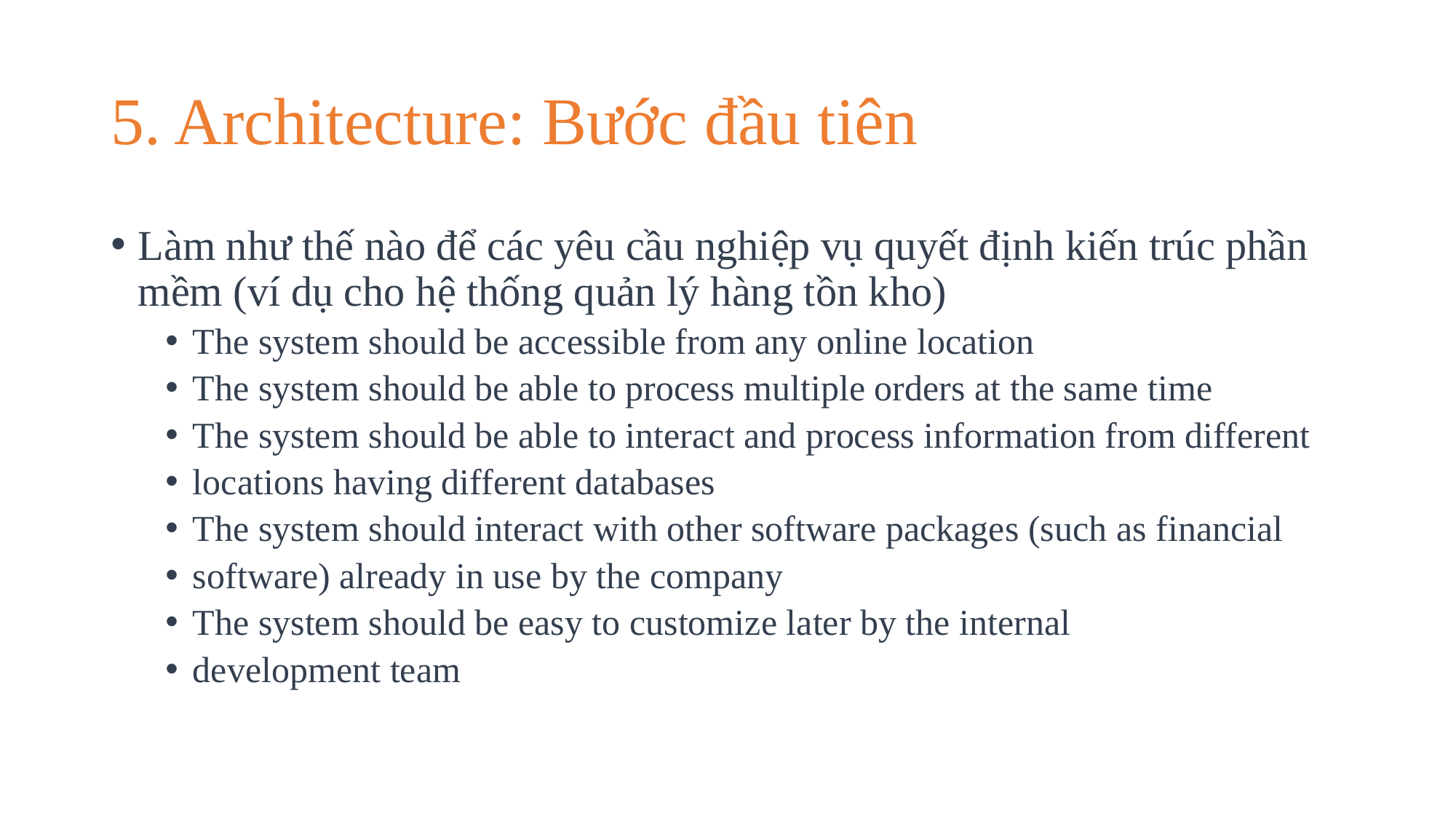

# 5. Architecture: Bước đầu tiên
Làm như thế nào để các yêu cầu nghiệp vụ quyết định kiến trúc phần mềm (ví dụ cho hệ thống quản lý hàng tồn kho)
The system should be accessible from any online location
The system should be able to process multiple orders at the same time
The system should be able to interact and process information from different
locations having different databases
The system should interact with other software packages (such as financial
software) already in use by the company
The system should be easy to customize later by the internal
development team